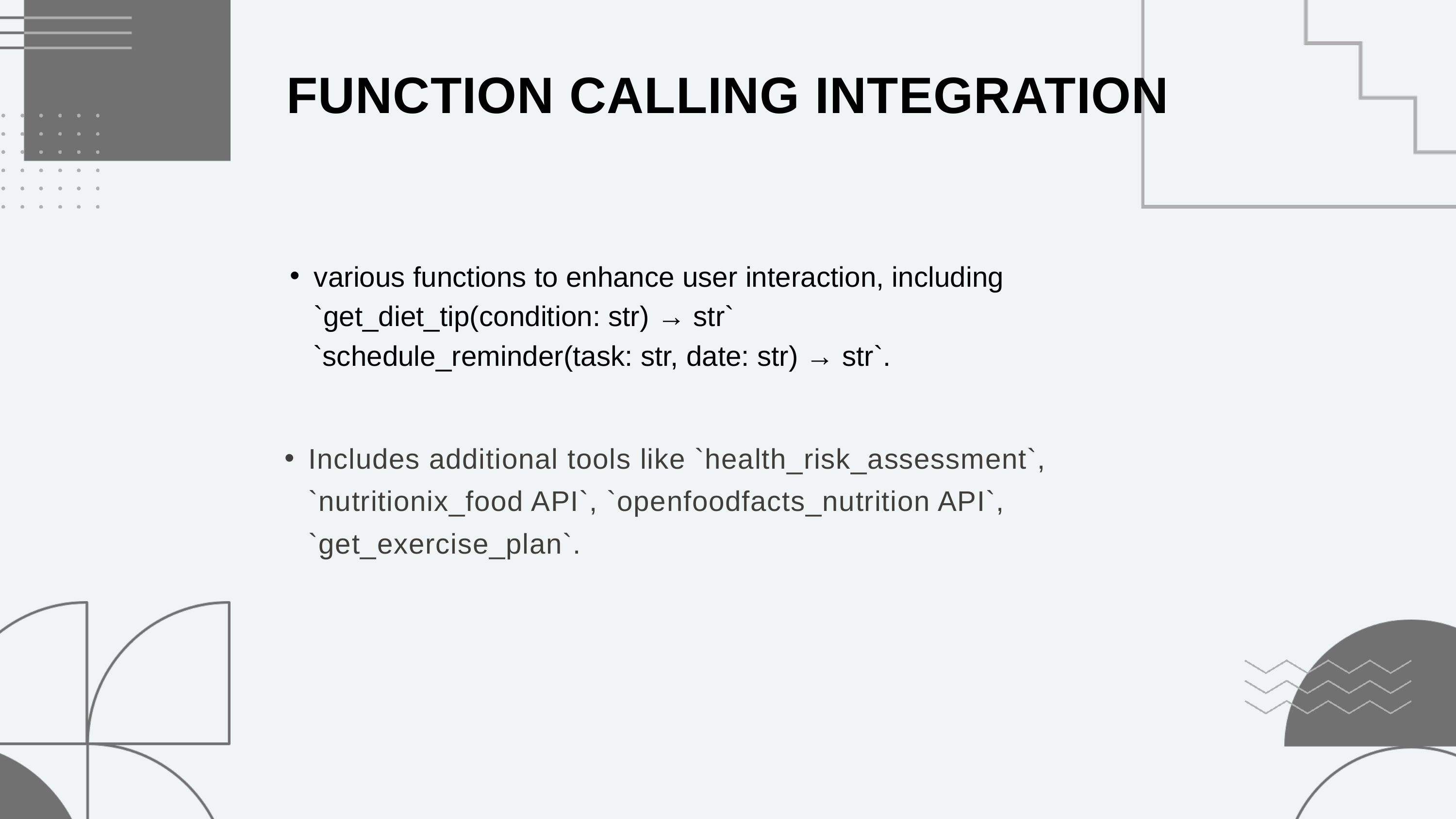

FUNCTION CALLING INTEGRATION

various functions to enhance user interaction, including `get_diet_tip(condition: str) → str`
      `schedule_reminder(task: str, date: str) → str`.

Includes additional tools like `health_risk_assessment`, `nutritionix_food API`, `openfoodfacts_nutrition API`, `get_exercise_plan`.